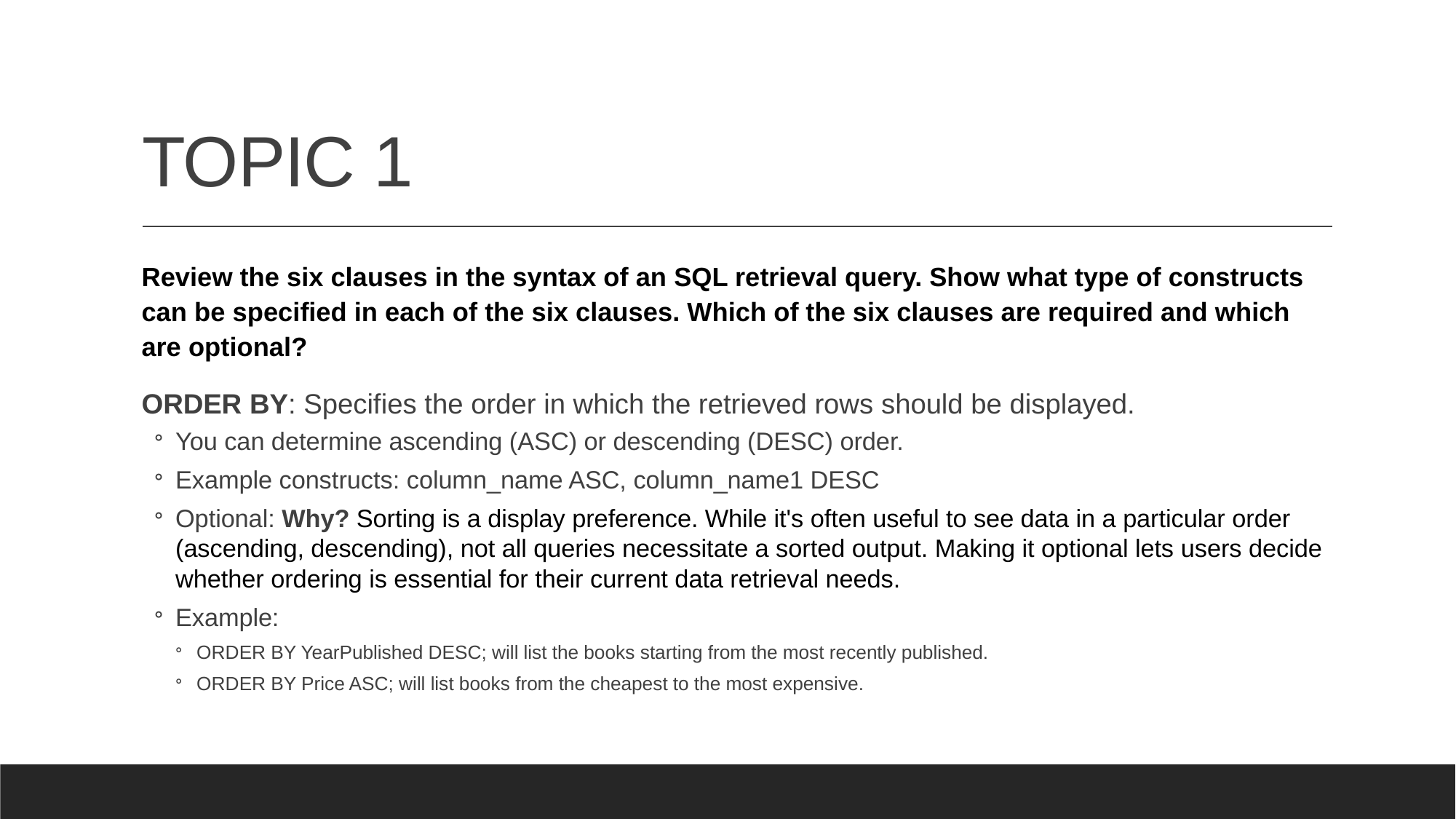

# TOPIC 1
Review the six clauses in the syntax of an SQL retrieval query. Show what type of constructs can be specified in each of the six clauses. Which of the six clauses are required and which are optional?
ORDER BY: Specifies the order in which the retrieved rows should be displayed.
You can determine ascending (ASC) or descending (DESC) order.
Example constructs: column_name ASC, column_name1 DESC
Optional: Why? Sorting is a display preference. While it's often useful to see data in a particular order (ascending, descending), not all queries necessitate a sorted output. Making it optional lets users decide whether ordering is essential for their current data retrieval needs.
Example:
ORDER BY YearPublished DESC; will list the books starting from the most recently published.
ORDER BY Price ASC; will list books from the cheapest to the most expensive.